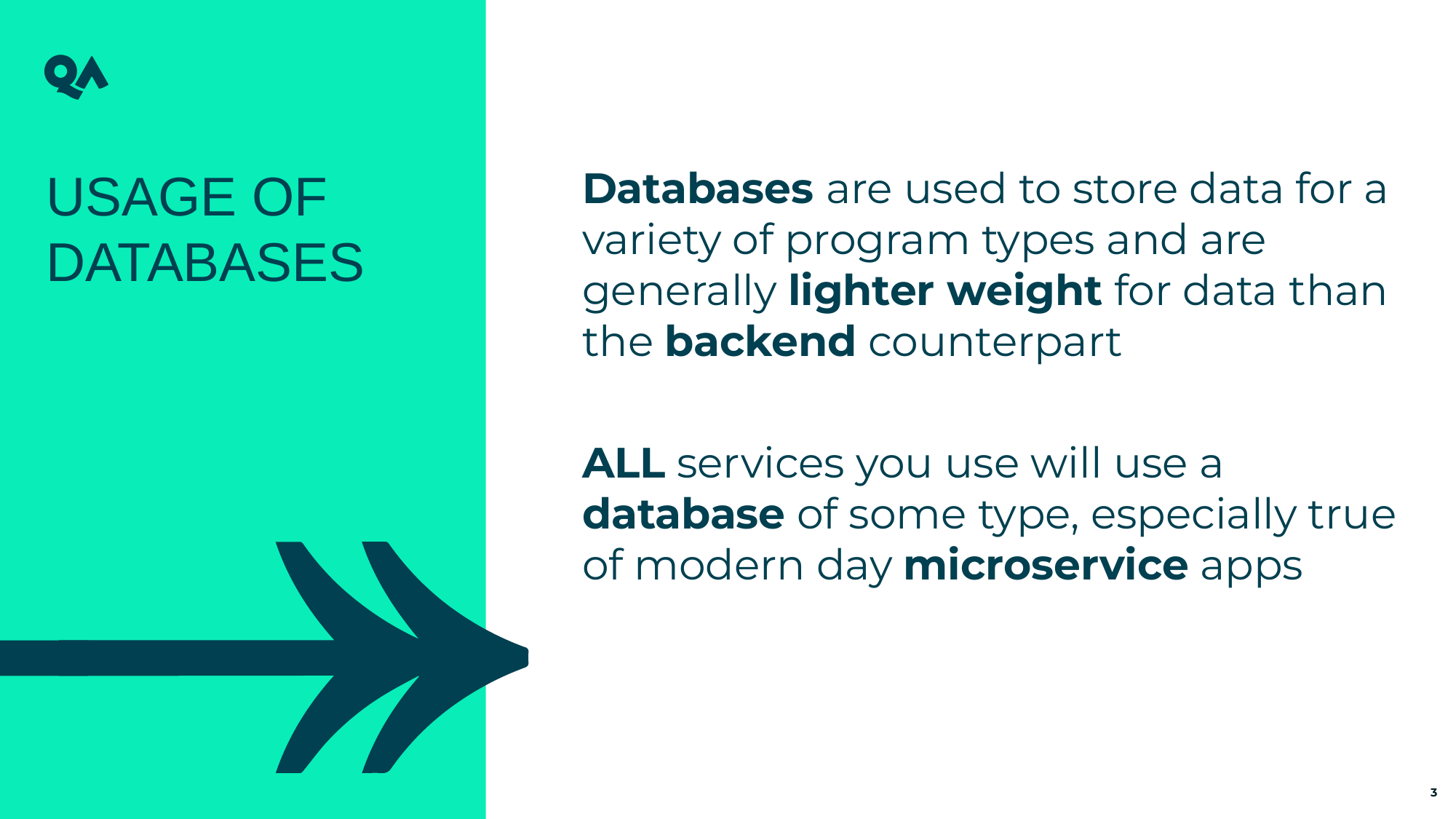

Usage of databases
Databases are used to store data for a variety of program types and are generally lighter weight for data than the backend counterpart

ALL services you use will use a database of some type, especially true of modern day microservice apps
3